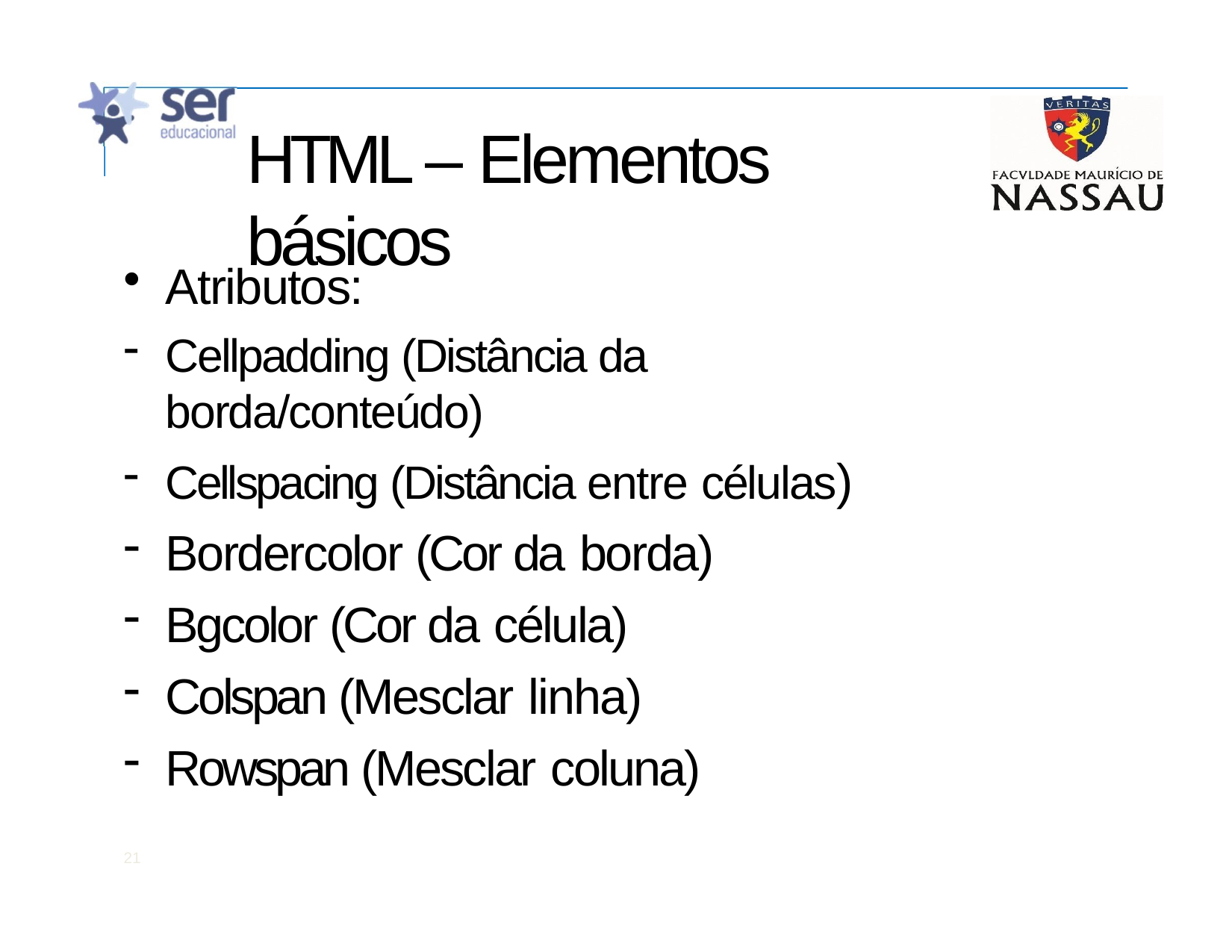

# HTML – Elementos básicos
Atributos:
Cellpadding (Distância da borda/conteúdo)
Cellspacing (Distância entre células)
Bordercolor (Cor da borda)
Bgcolor (Cor da célula)
Colspan (Mesclar linha)
Rowspan (Mesclar coluna)
21